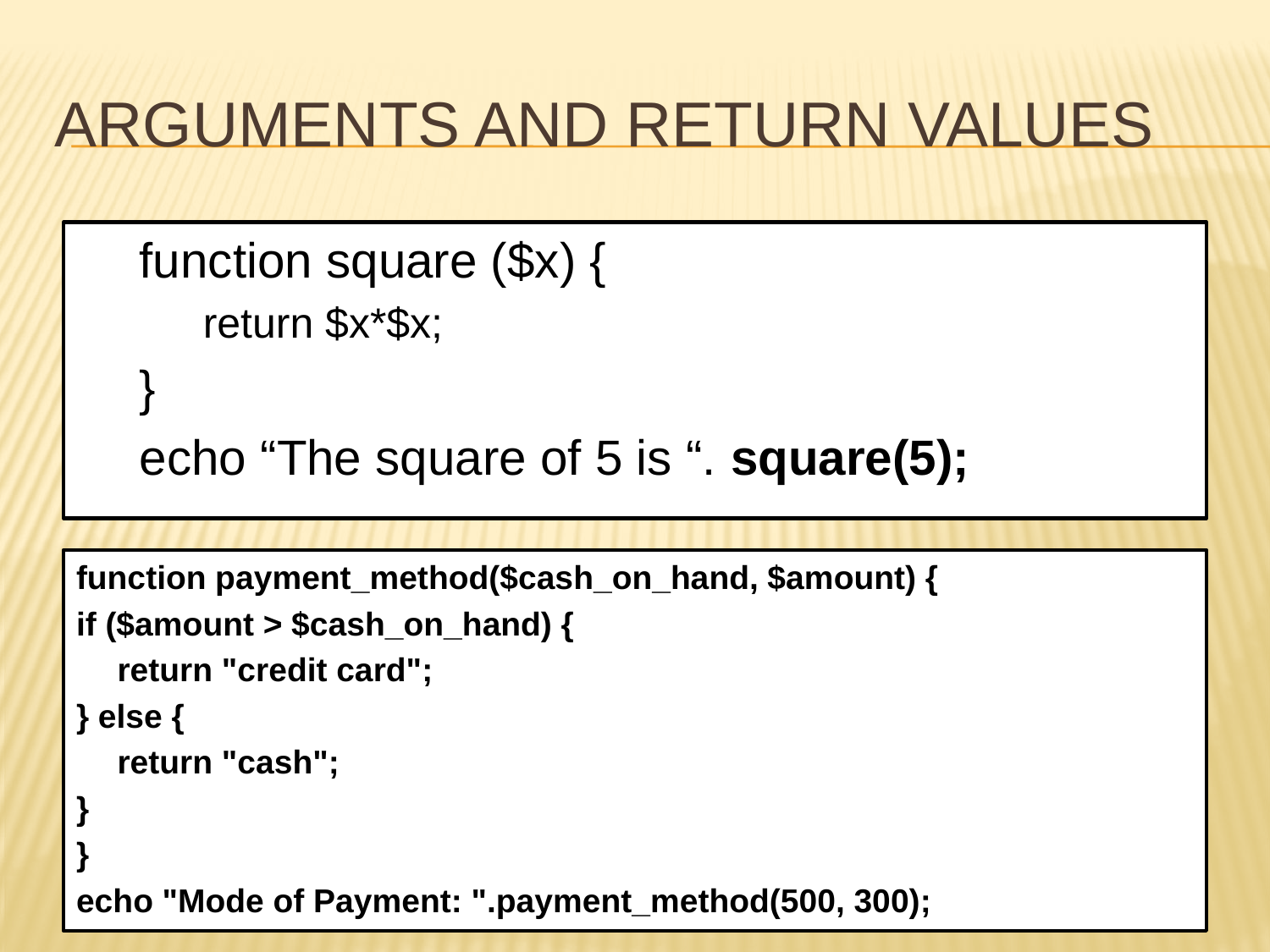

# Arguments and Return Values
function square ($x) {
return $x*$x;
}
echo “The square of 5 is “. square(5);
function payment_method($cash_on_hand, $amount) {
if ($amount > $cash_on_hand) {
	return "credit card";
} else {
	return "cash";
}
}
echo "Mode of Payment: ".payment_method(500, 300);